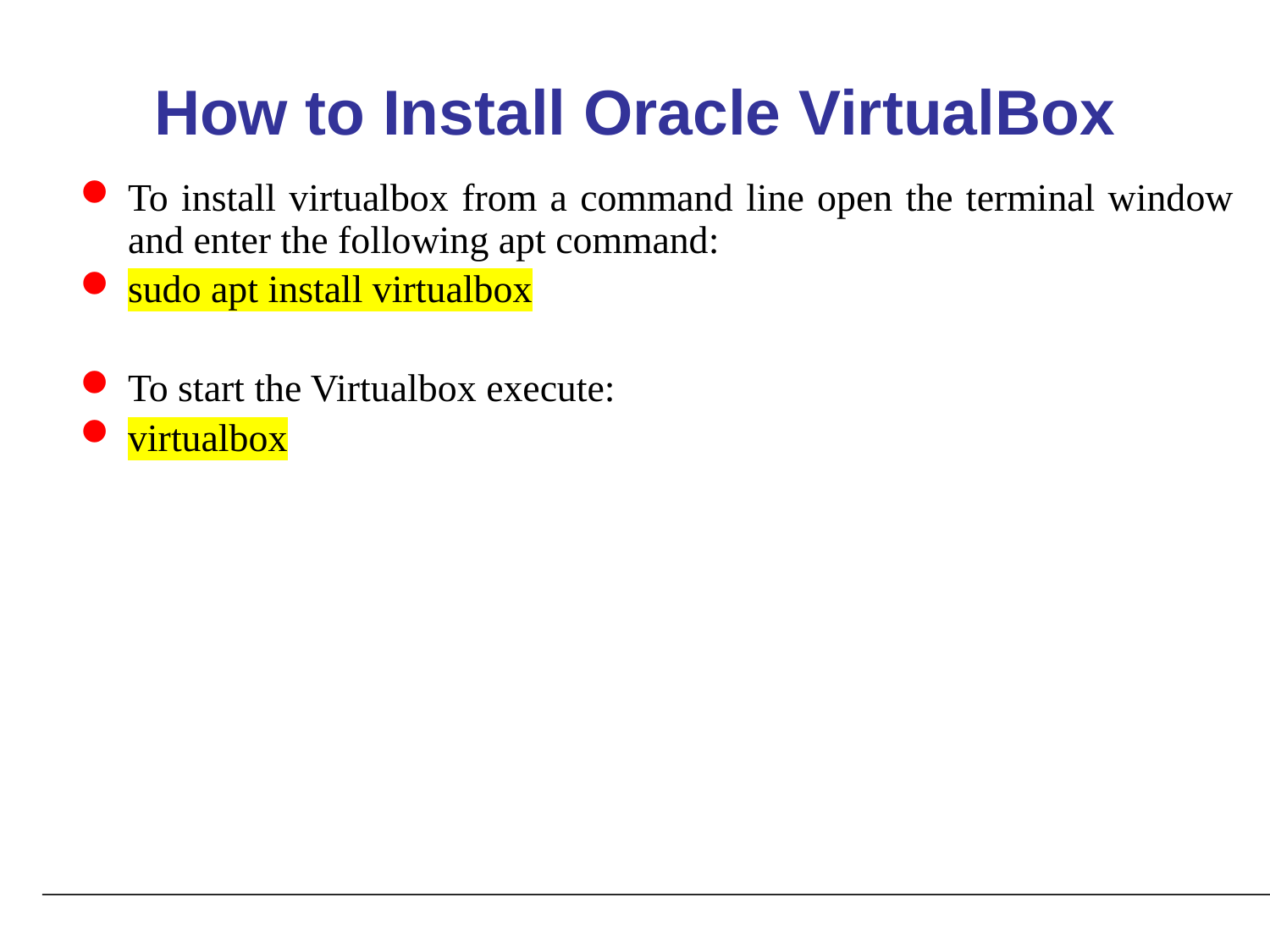

# How to Install Oracle VirtualBox
To install virtualbox from a command line open the terminal window and enter the following apt command:
sudo apt install virtualbox

To start the Virtualbox execute:
virtualbox